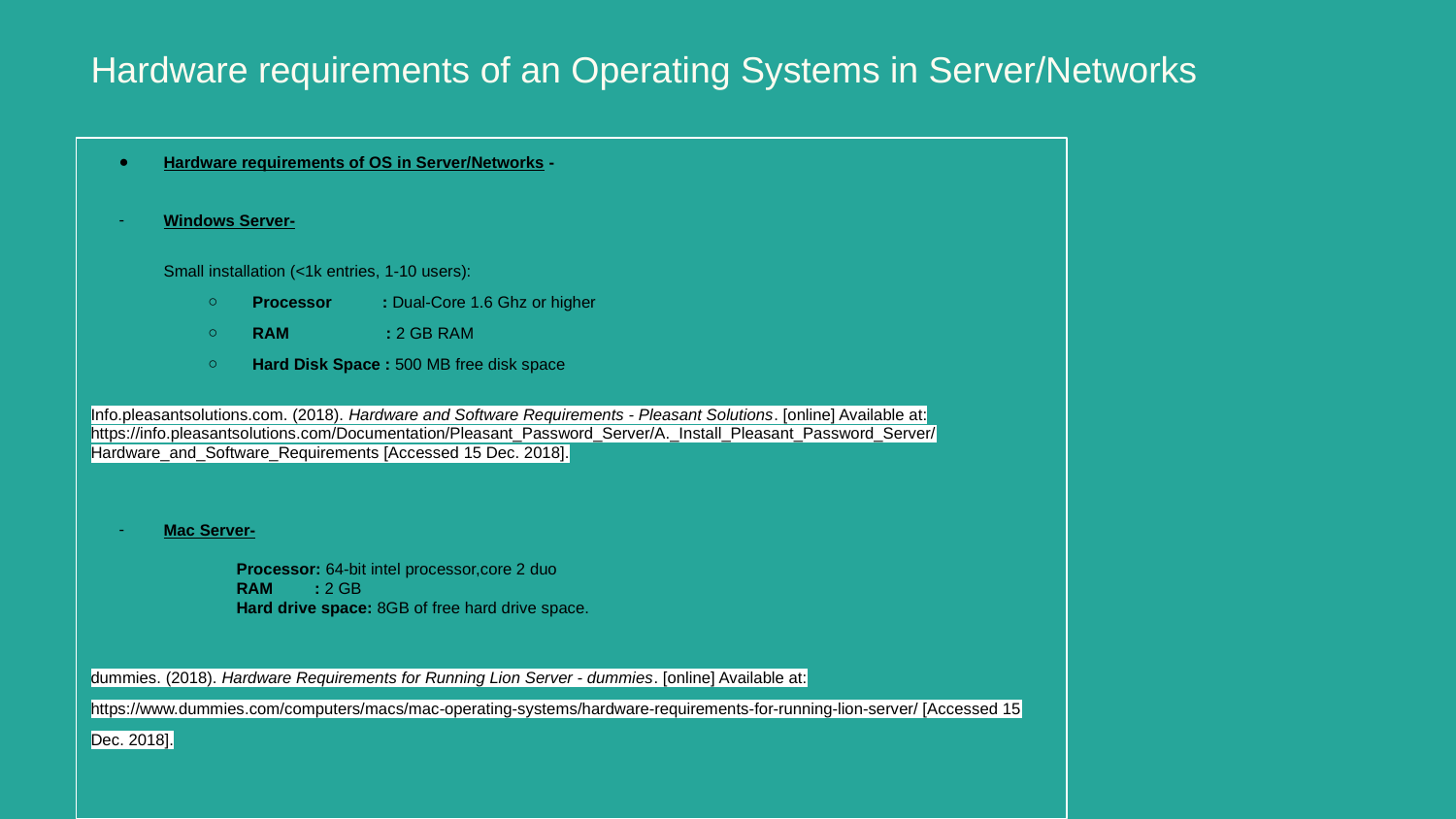

# Hardware requirements of an Operating Systems in Server/Networks
Hardware requirements of OS in Server/Networks -

Windows Server-

Small installation (<1k entries, 1-10 users):
Processor           : Dual-Core 1.6 Ghz or higher
RAM                     : 2 GB RAM
Hard Disk Space : 500 MB free disk space

Info.pleasantsolutions.com. (2018). Hardware and Software Requirements - Pleasant Solutions. [online] Available at: https://info.pleasantsolutions.com/Documentation/Pleasant_Password_Server/A._Install_Pleasant_Password_Server/Hardware_and_Software_Requirements [Accessed 15 Dec. 2018].

Mac Server-

	Processor: 64-bit intel processor,core 2 duo
	RAM         : 2 GB
	Hard drive space: 8GB of free hard drive space.

dummies. (2018). Hardware Requirements for Running Lion Server - dummies. [online] Available at: https://www.dummies.com/computers/macs/mac-operating-systems/hardware-requirements-for-running-lion-server/ [Accessed 15 Dec. 2018].